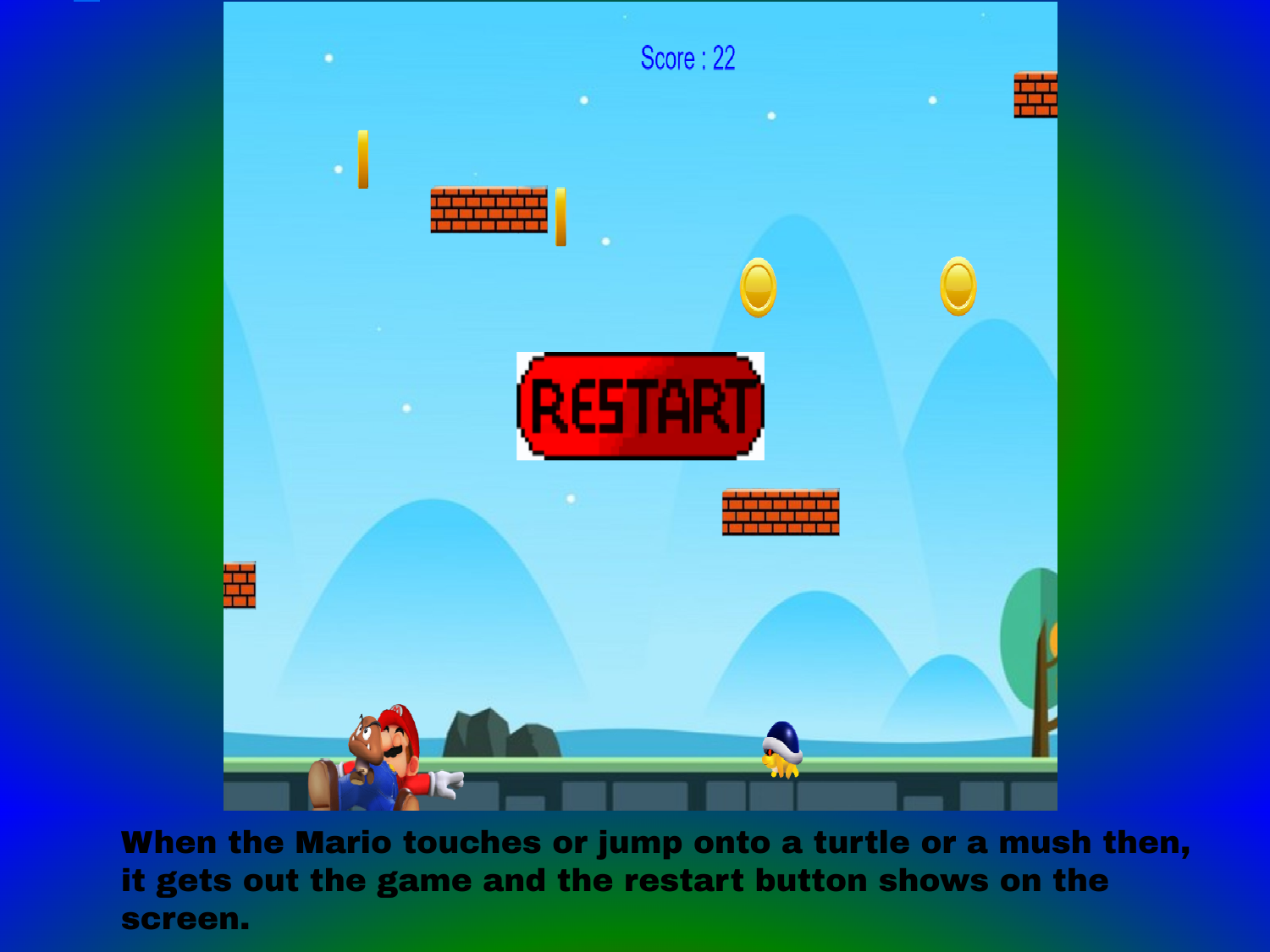

When the Mario touches or jump onto a turtle or a mush then, it gets out the game and the restart button shows on the screen.